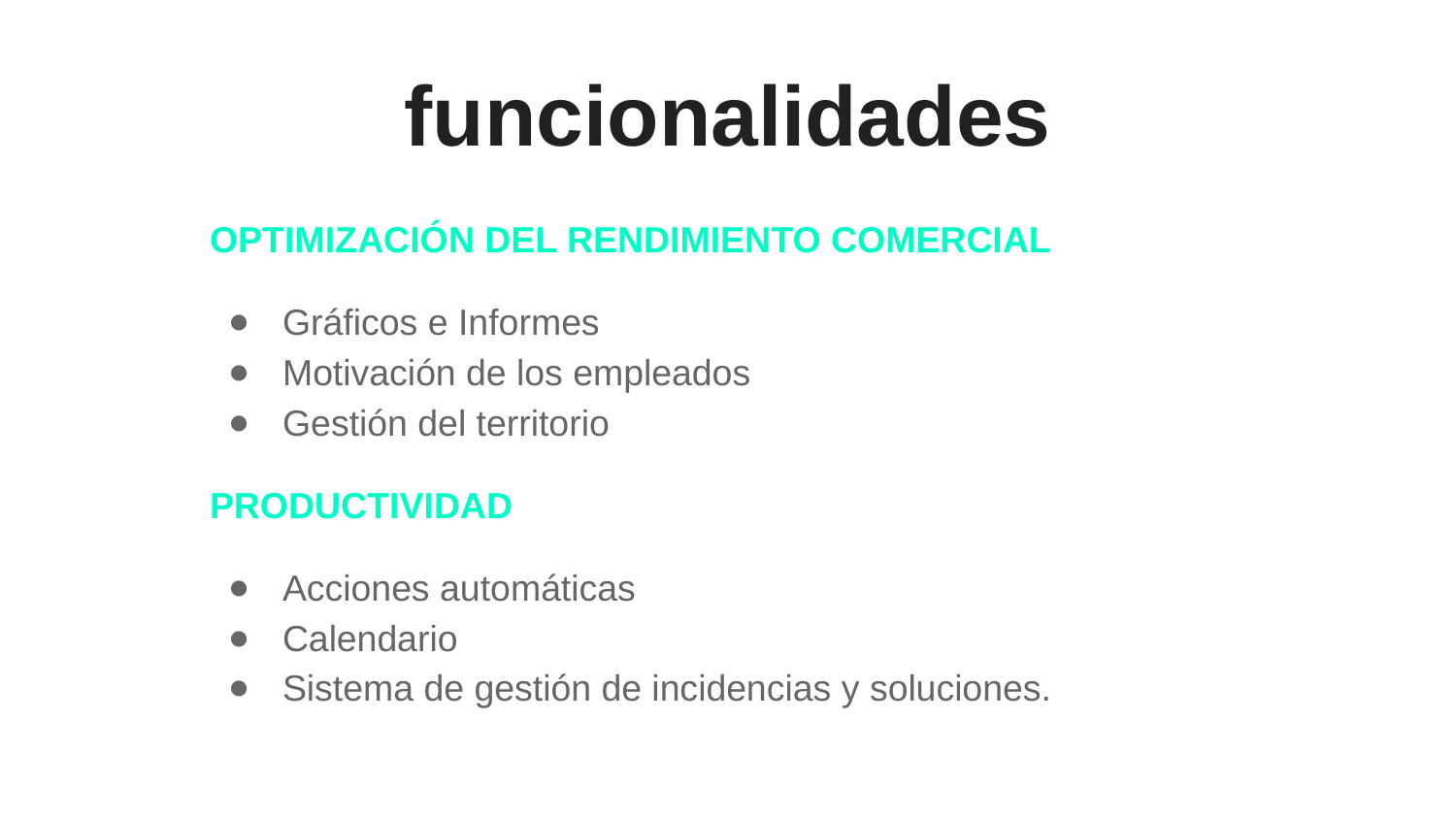

# funcionalidades
OPTIMIZACIÓN DEL RENDIMIENTO COMERCIAL
Gráficos e Informes
Motivación de los empleados
Gestión del territorio
PRODUCTIVIDAD
Acciones automáticas
Calendario
Sistema de gestión de incidencias y soluciones.